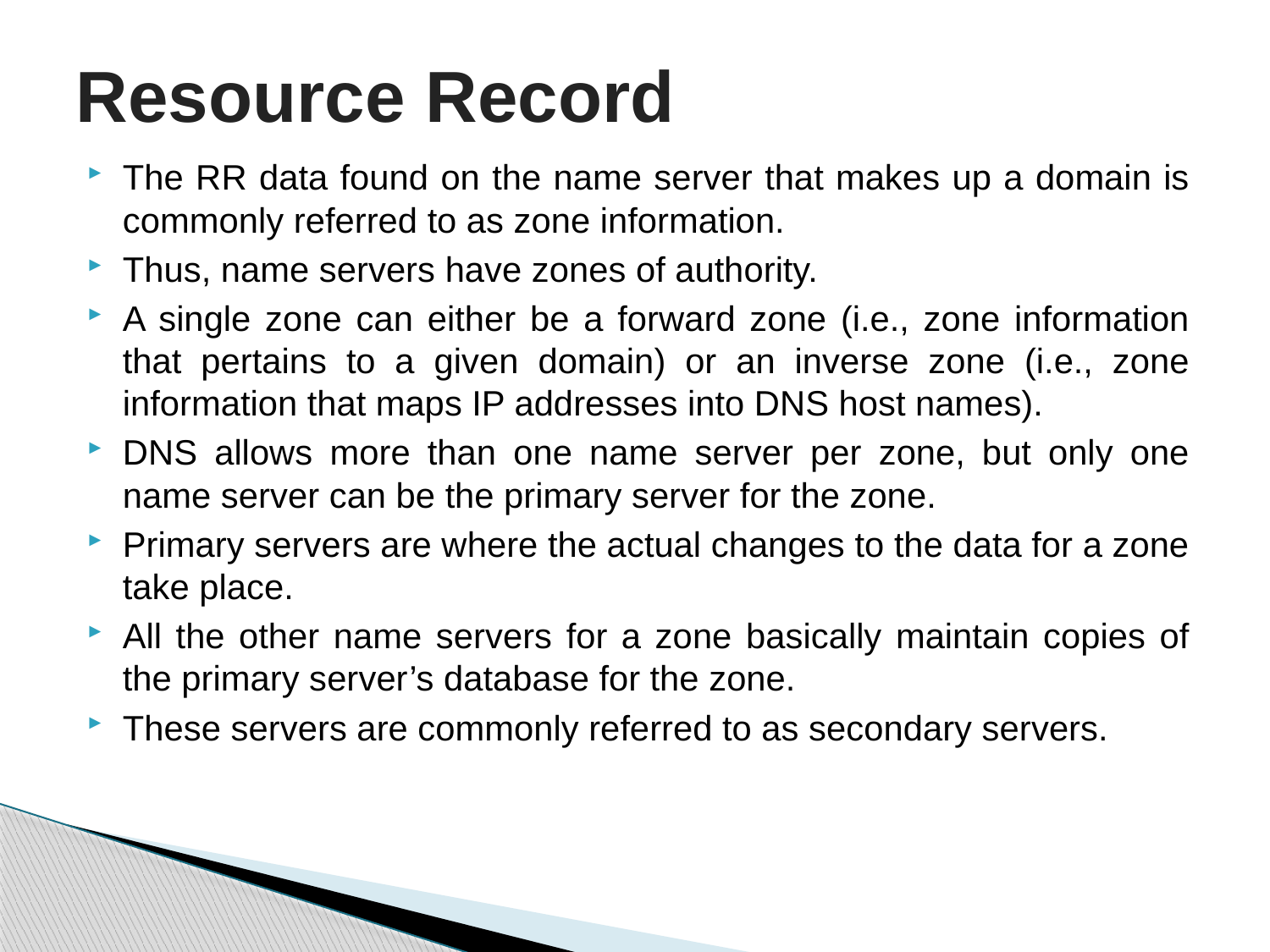

# Resource Record
The RR data found on the name server that makes up a domain is commonly referred to as zone information.
Thus, name servers have zones of authority.
A single zone can either be a forward zone (i.e., zone information that pertains to a given domain) or an inverse zone (i.e., zone information that maps IP addresses into DNS host names).
DNS allows more than one name server per zone, but only one name server can be the primary server for the zone.
Primary servers are where the actual changes to the data for a zone take place.
All the other name servers for a zone basically maintain copies of the primary server’s database for the zone.
These servers are commonly referred to as secondary servers.